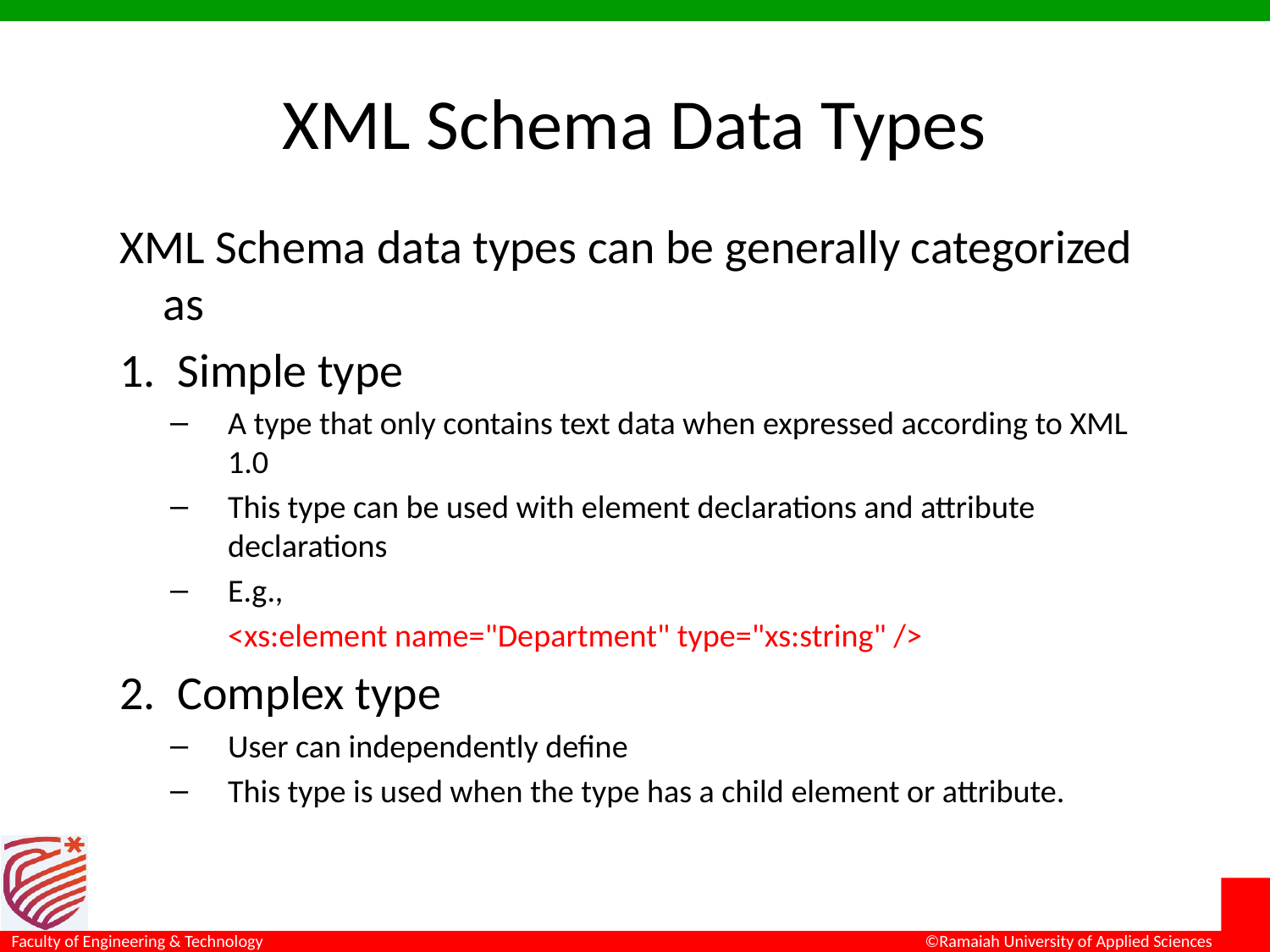

# XML Schema Data Types
XML Schema data types can be generally categorized as
Simple type
A type that only contains text data when expressed according to XML 1.0
This type can be used with element declarations and attribute declarations
E.g.,
	<xs:element name="Department" type="xs:string" />
Complex type
User can independently define
This type is used when the type has a child element or attribute.